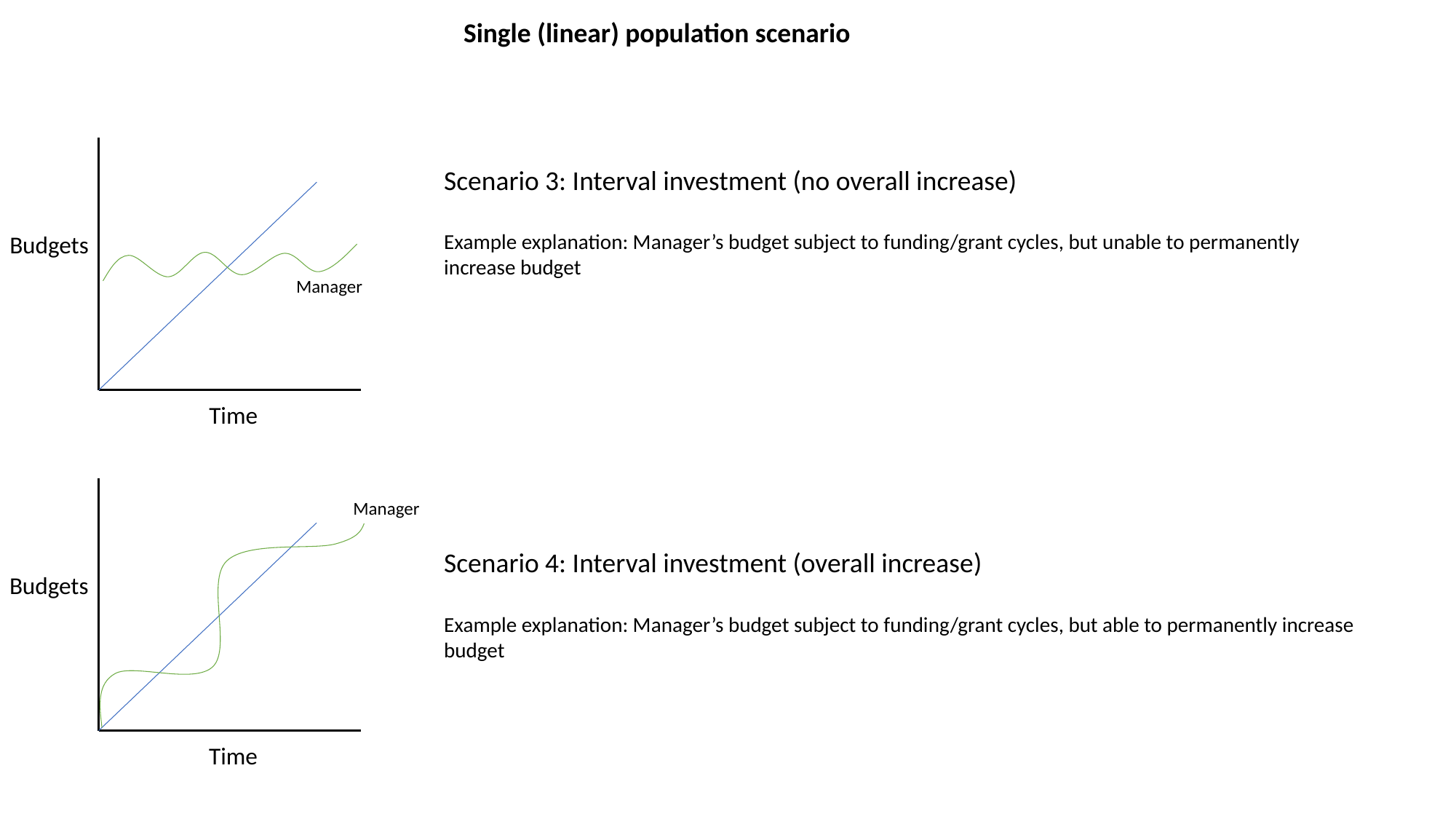

Single (linear) population scenario
Scenario 3: Interval investment (no overall increase)

Example explanation: Manager’s budget subject to funding/grant cycles, but unable to permanently increase budget
Budgets

Manager
Time
Manager

Scenario 4: Interval investment (overall increase)

Example explanation: Manager’s budget subject to funding/grant cycles, but able to permanently increase budget
Budgets
Time